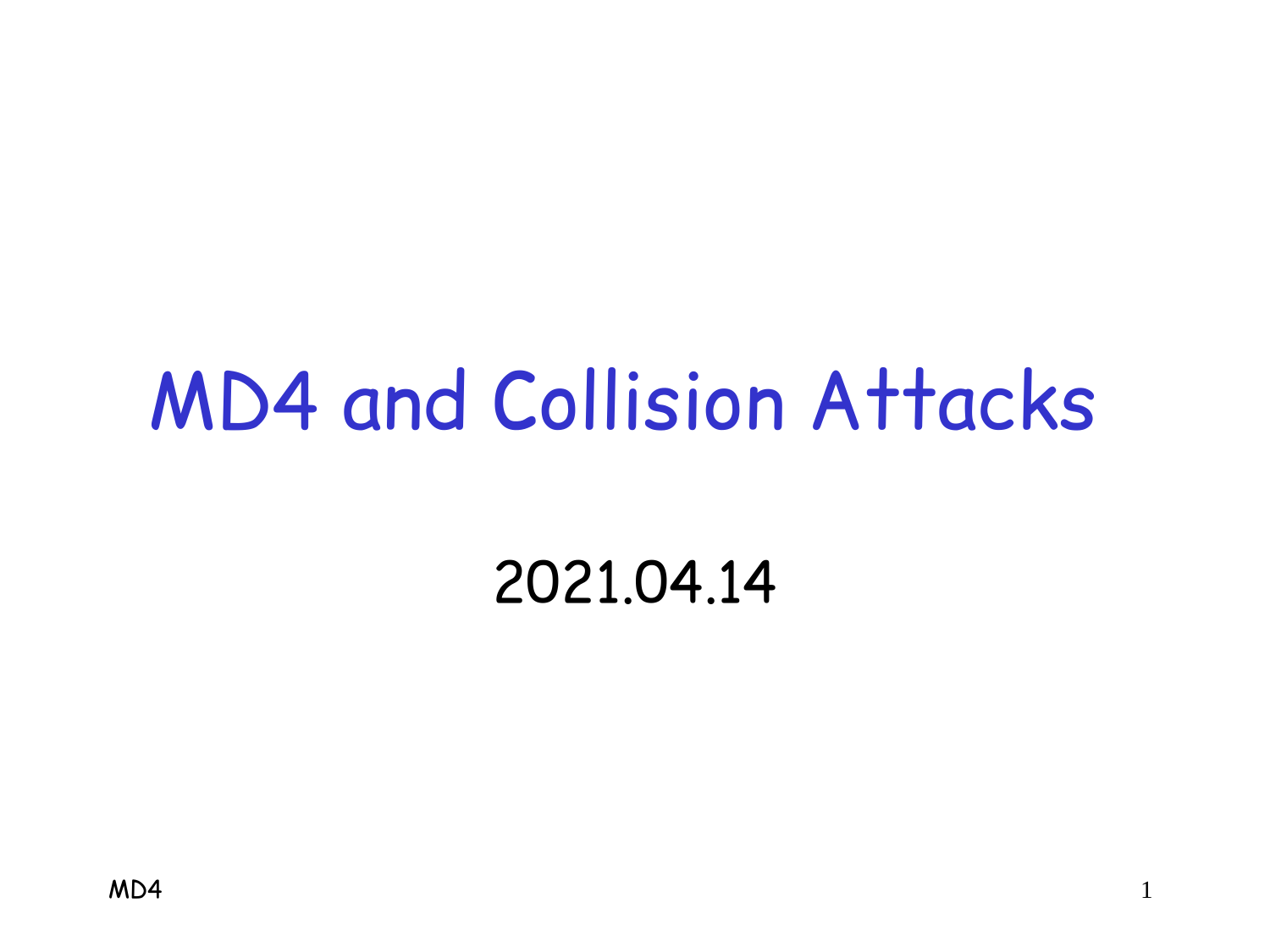

# MD4 and Collision Attacks
2021.04.14
MD4                                                                                                                                    1